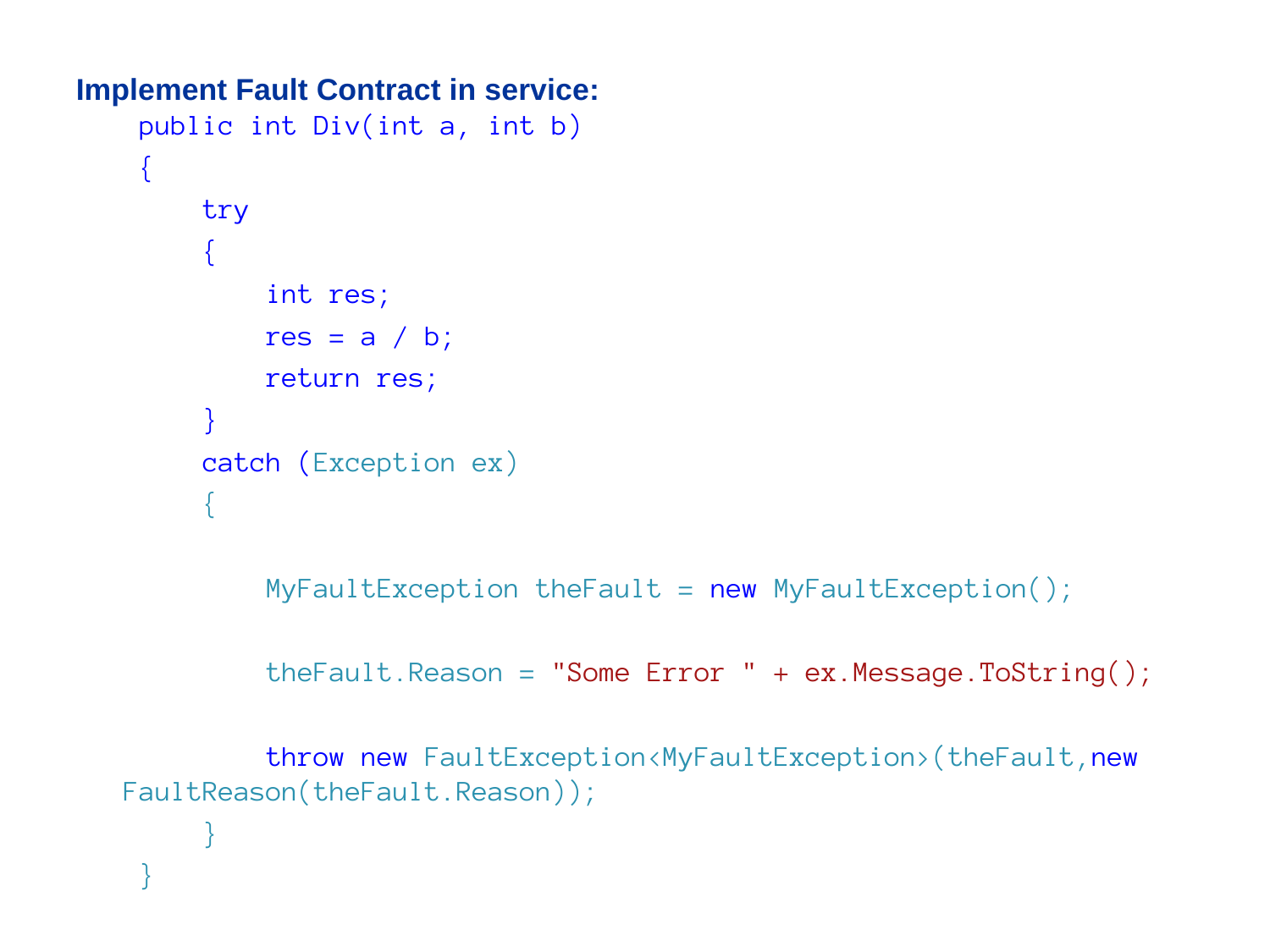

Implement Fault Contract in service:
 public int Div(int a, int b)
    {
        try
        {
            int res;
            res = a / b;
            return res;
        }
        catch (Exception ex)
        {

            MyFaultException theFault = new MyFaultException();

            theFault.Reason = "Some Error " + ex.Message.ToString();

            throw new FaultException<MyFaultException>(theFault,new FaultReason(theFault.Reason));
        }
    }